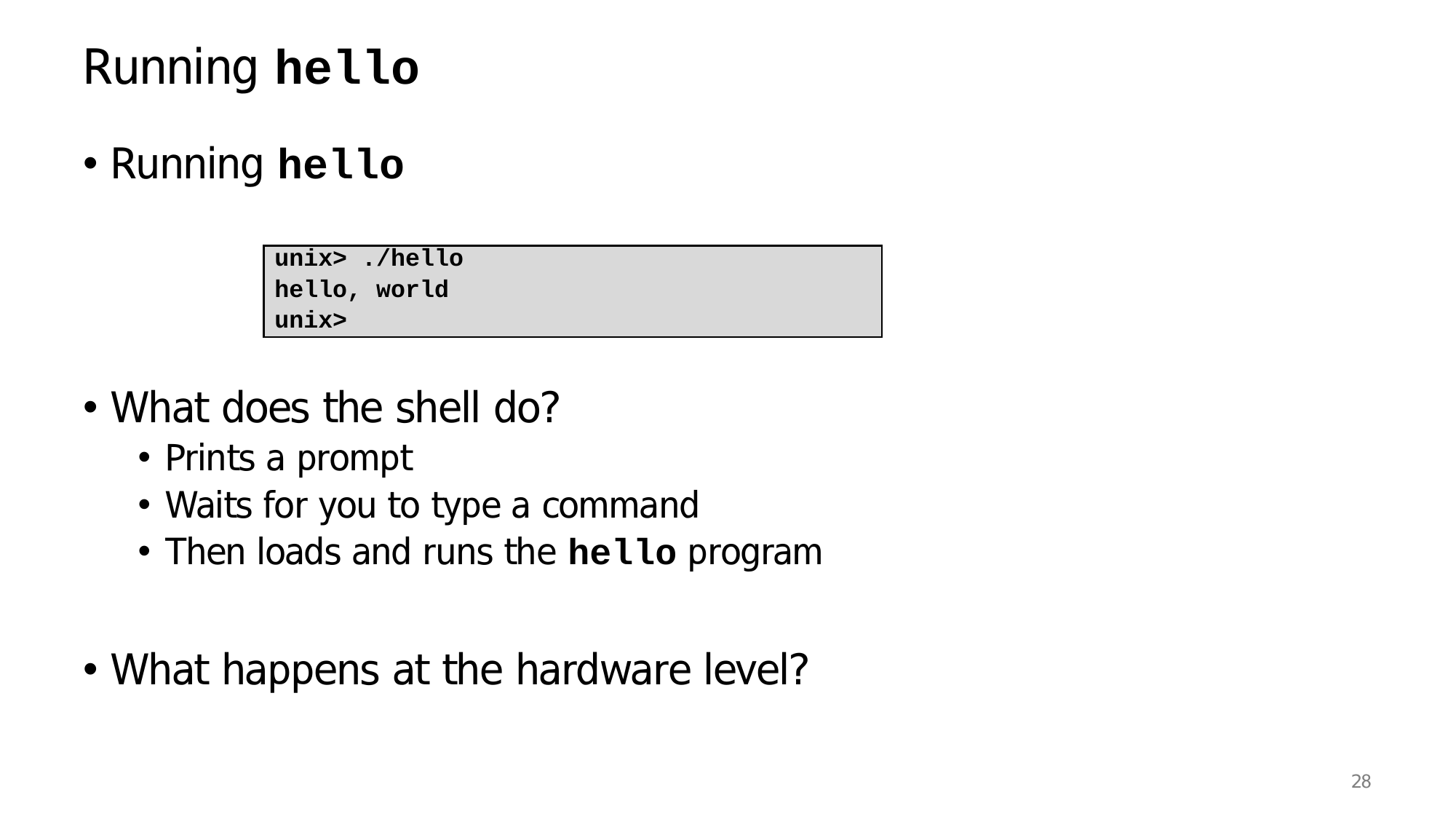

# Running hello
Running hello

What does the shell do?
Prints a prompt
Waits for you to type a command
Then loads and runs the hello program

What happens at the hardware level?
unix> ./hello
hello, world
unix>
28